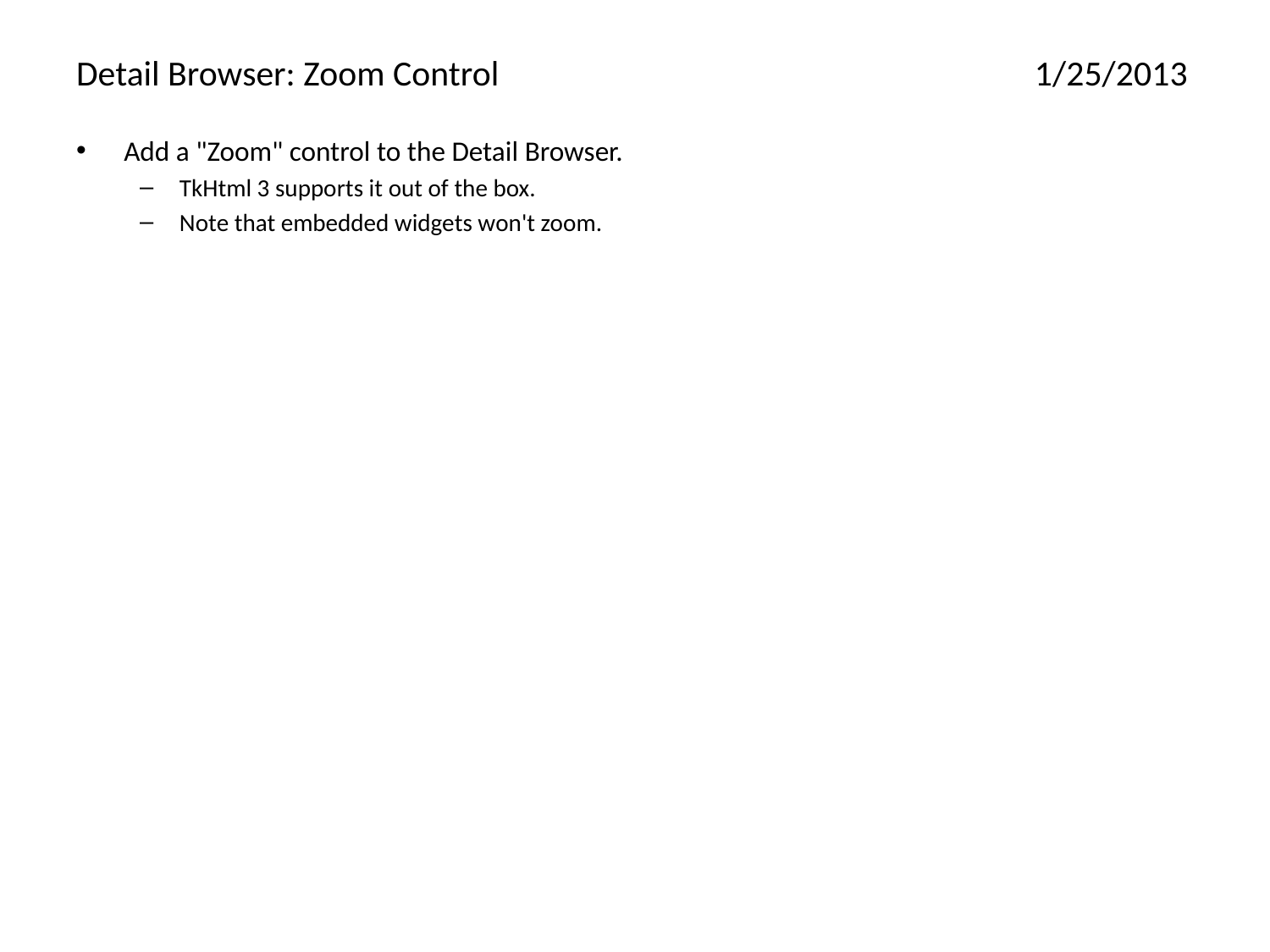

# Detail Browser: Zoom Control	1/25/2013
Add a "Zoom" control to the Detail Browser.
TkHtml 3 supports it out of the box.
Note that embedded widgets won't zoom.